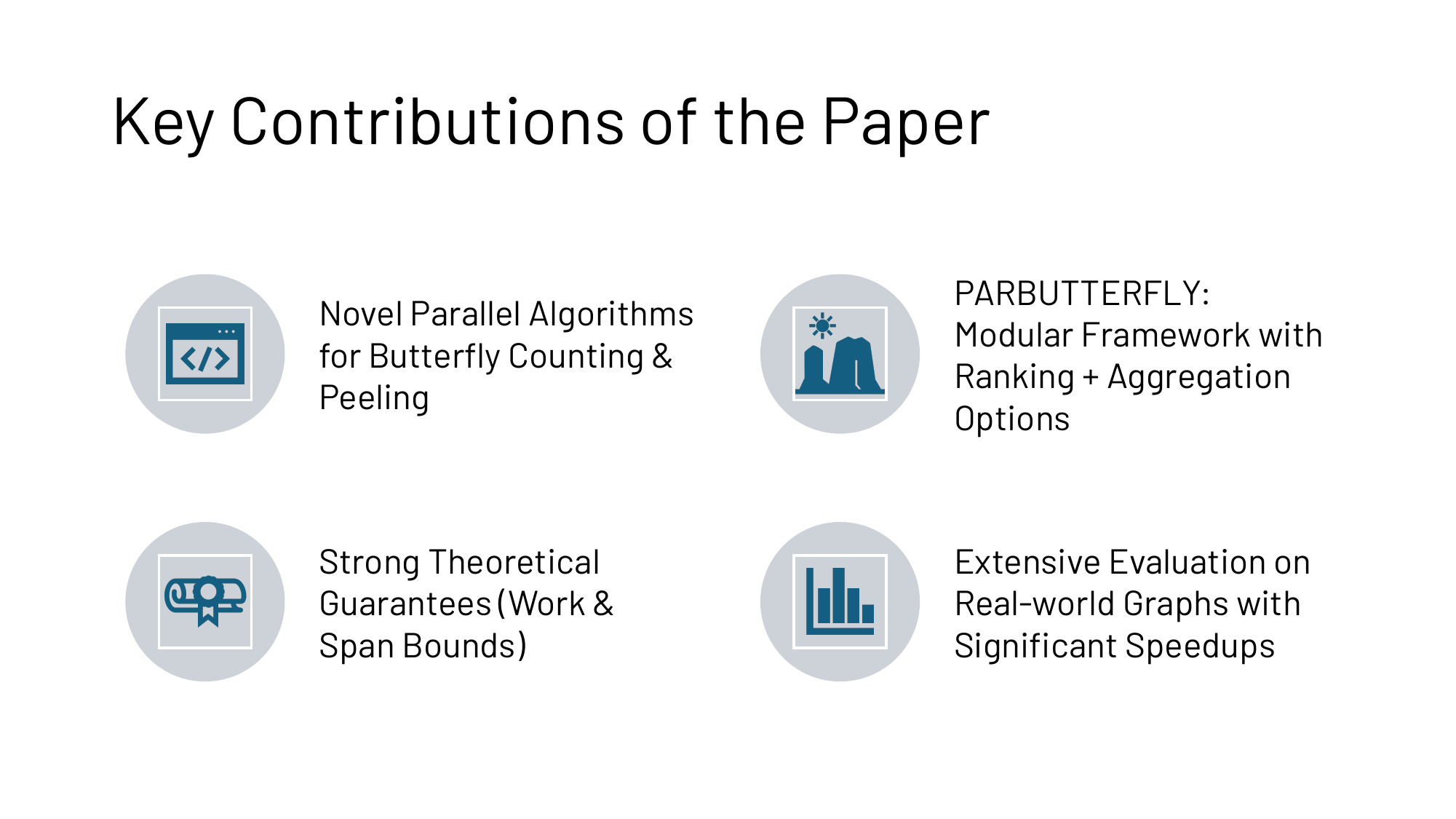

# Key Contributions of the Paper
Novel Parallel Algorithms for Butterfly Counting & Peeling
PARBUTTERFLY: Modular Framework with Ranking + Aggregation Options
Strong Theoretical Guarantees (Work & Span Bounds)
Extensive Evaluation on Real-world Graphs with Significant Speedups